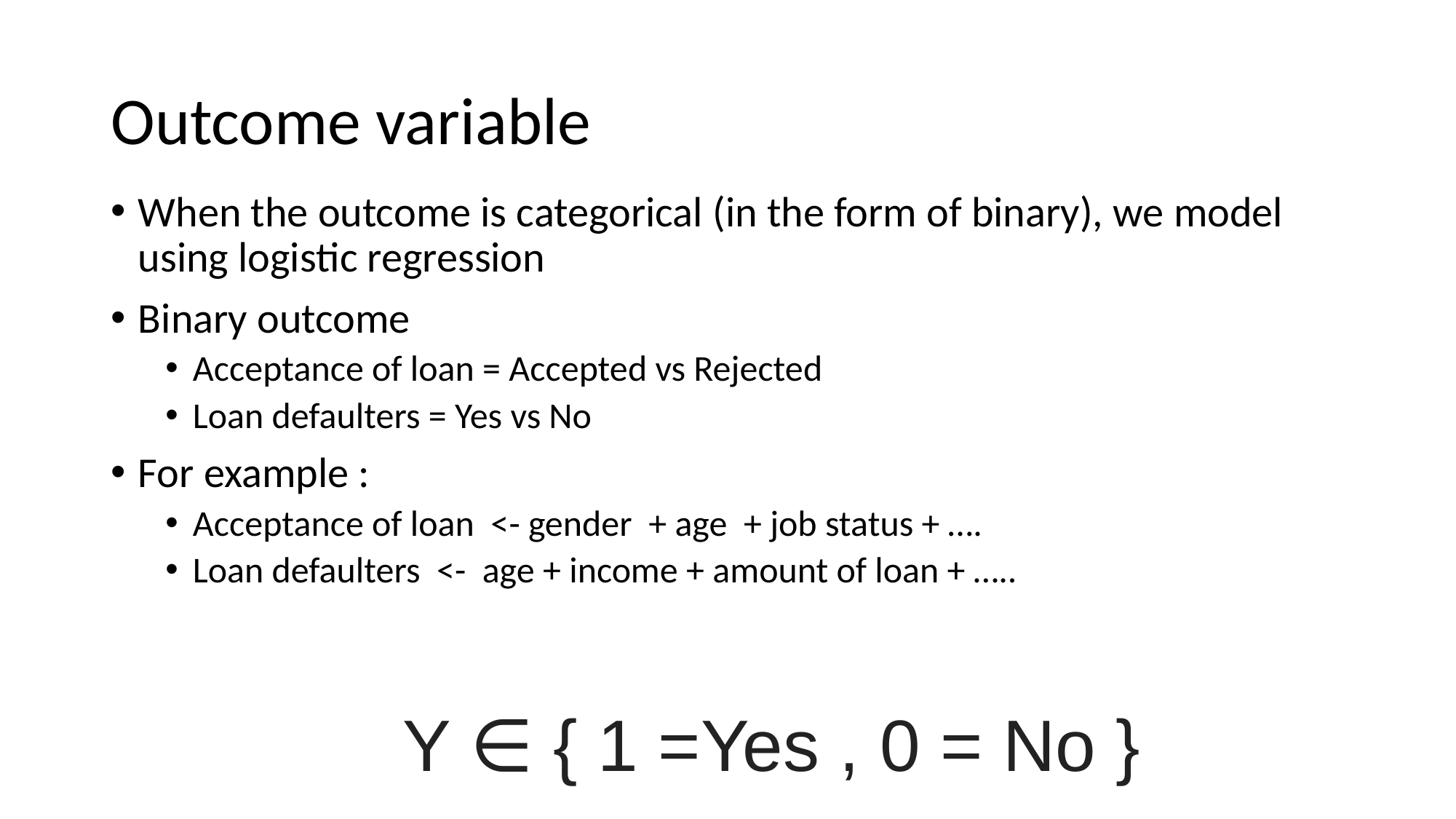

# Outcome variable
When the outcome is categorical (in the form of binary), we model using logistic regression
Binary outcome
Acceptance of loan = Accepted vs Rejected
Loan defaulters = Yes vs No
For example :
Acceptance of loan  <- gender  + age  + job status + ….
Loan defaulters  <-  age + income + amount of loan + …..

Y ∈ { 1 =Yes , 0 = No }